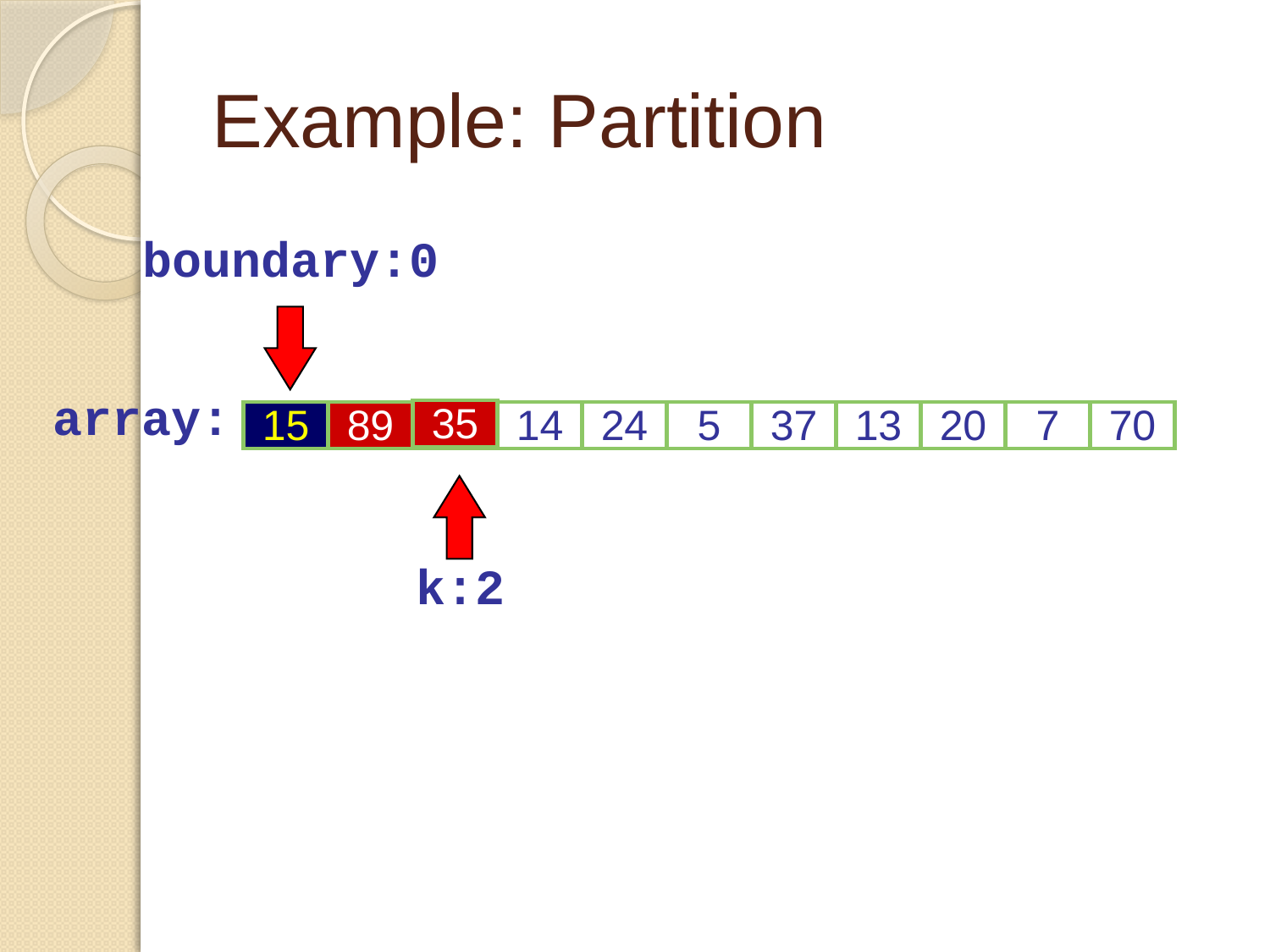

# Example: Partition
boundary:0

array:
35
15
89
35
14
24
5
37
13
20
7
70

k:2